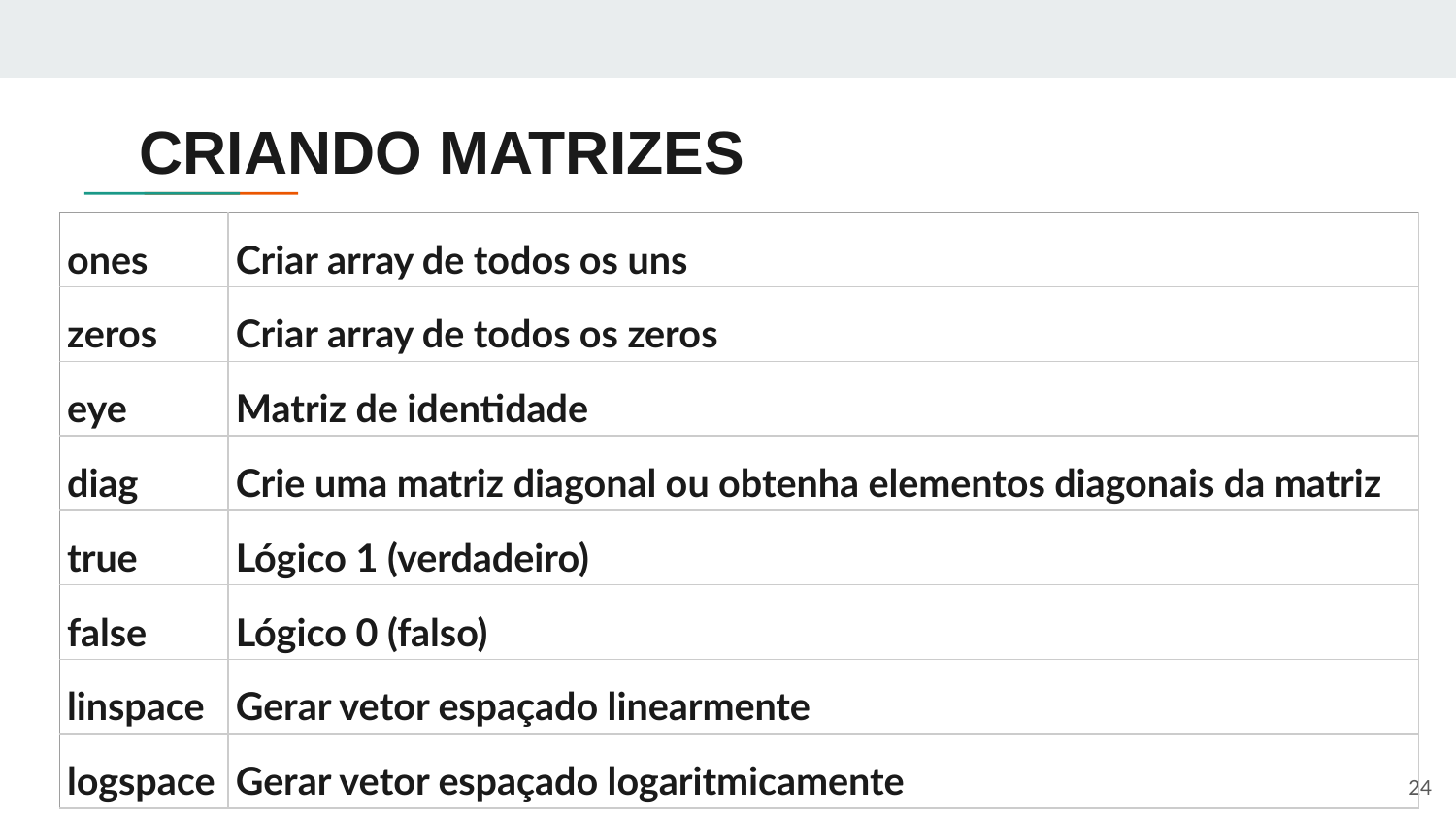

# CRIANDO MATRIZES
| ones | Criar array de todos os uns |
| --- | --- |
| zeros | Criar array de todos os zeros |
| eye | Matriz de identidade |
| diag | Crie uma matriz diagonal ou obtenha elementos diagonais da matriz |
| true | Lógico 1 (verdadeiro) |
| false | Lógico 0 (falso) |
| linspace | Gerar vetor espaçado linearmente |
| logspace | Gerar vetor espaçado logaritmicamente |
24